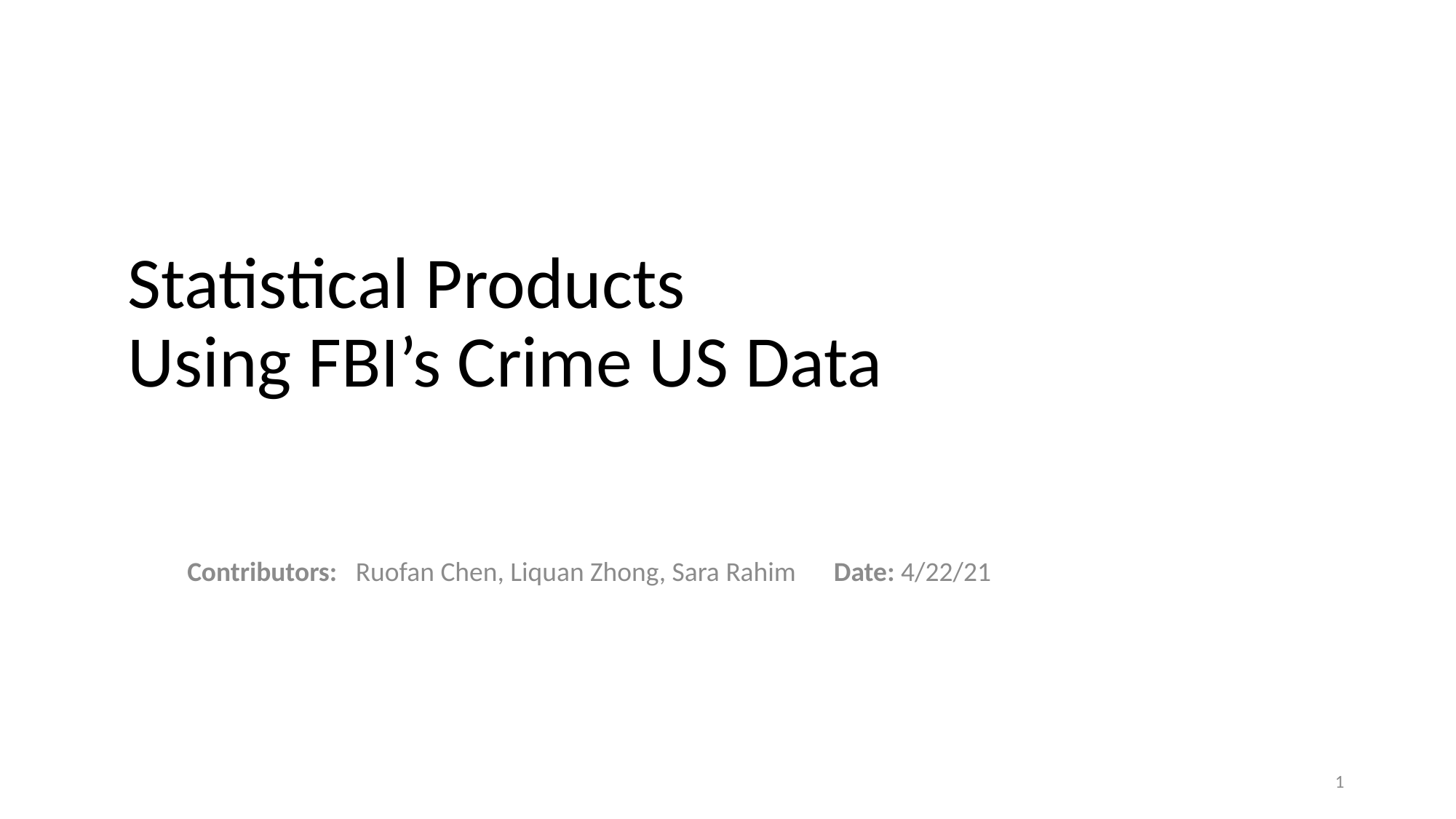

#
Statistical Products
Using FBI’s Crime US Data

Contributors:   Ruofan Chen, Liquan Zhong, Sara Rahim      Date: 4/22/21

1